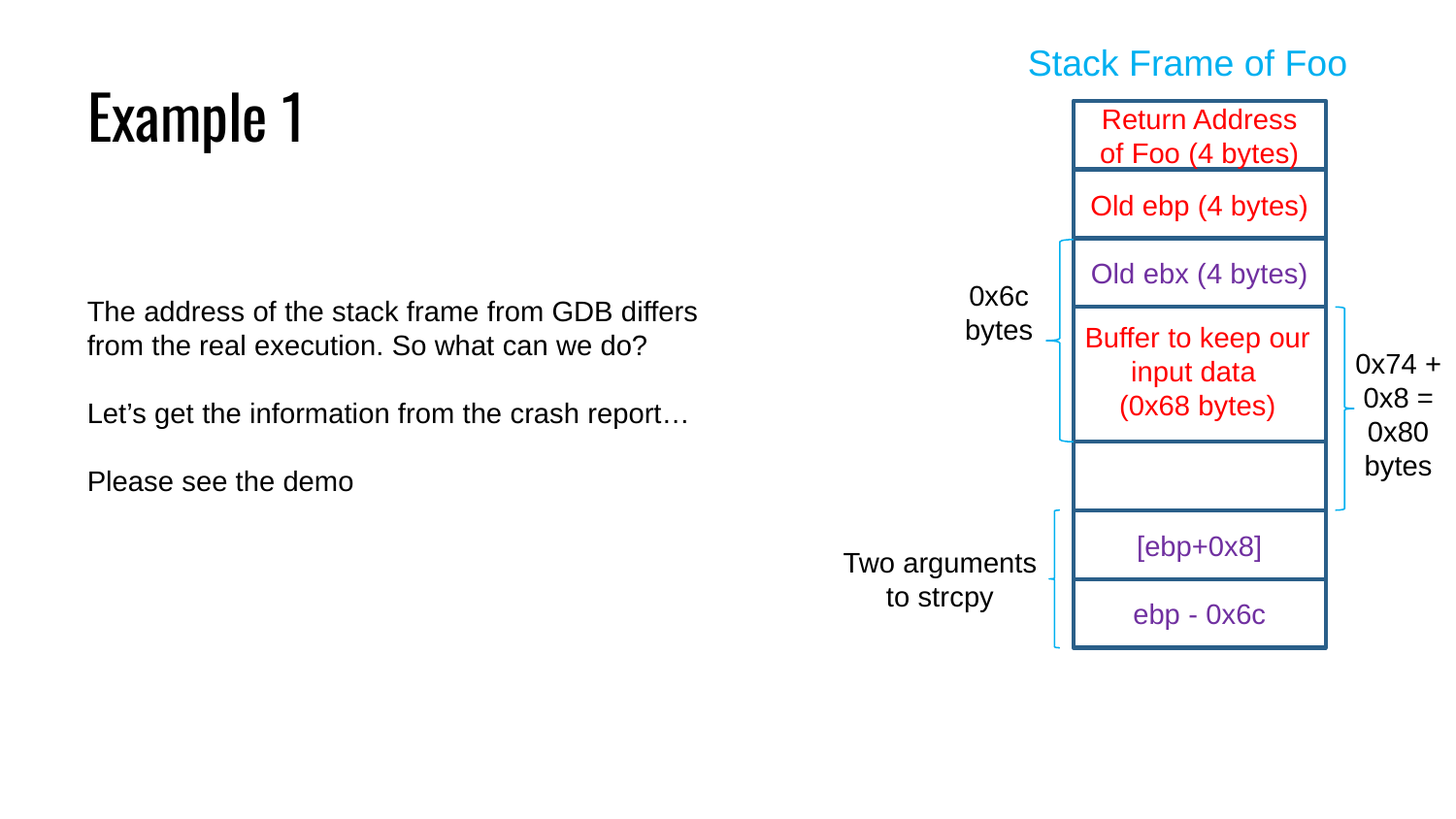

# Example 1
Stack Frame of Foo
Return Address
of Foo (4 bytes)
Old ebp (4 bytes)
Old ebx (4 bytes)

0x6c
bytes
The address of the stack frame from GDB differs from the real execution. So what can we do?

Let’s get the information from the crash report…

Please see the demo

Buffer to keep our input data
(0x68 bytes)
0x74 +
0x8 = 0x80
bytes

[ebp+0x8]
Two arguments to strcpy
ebp - 0x6c